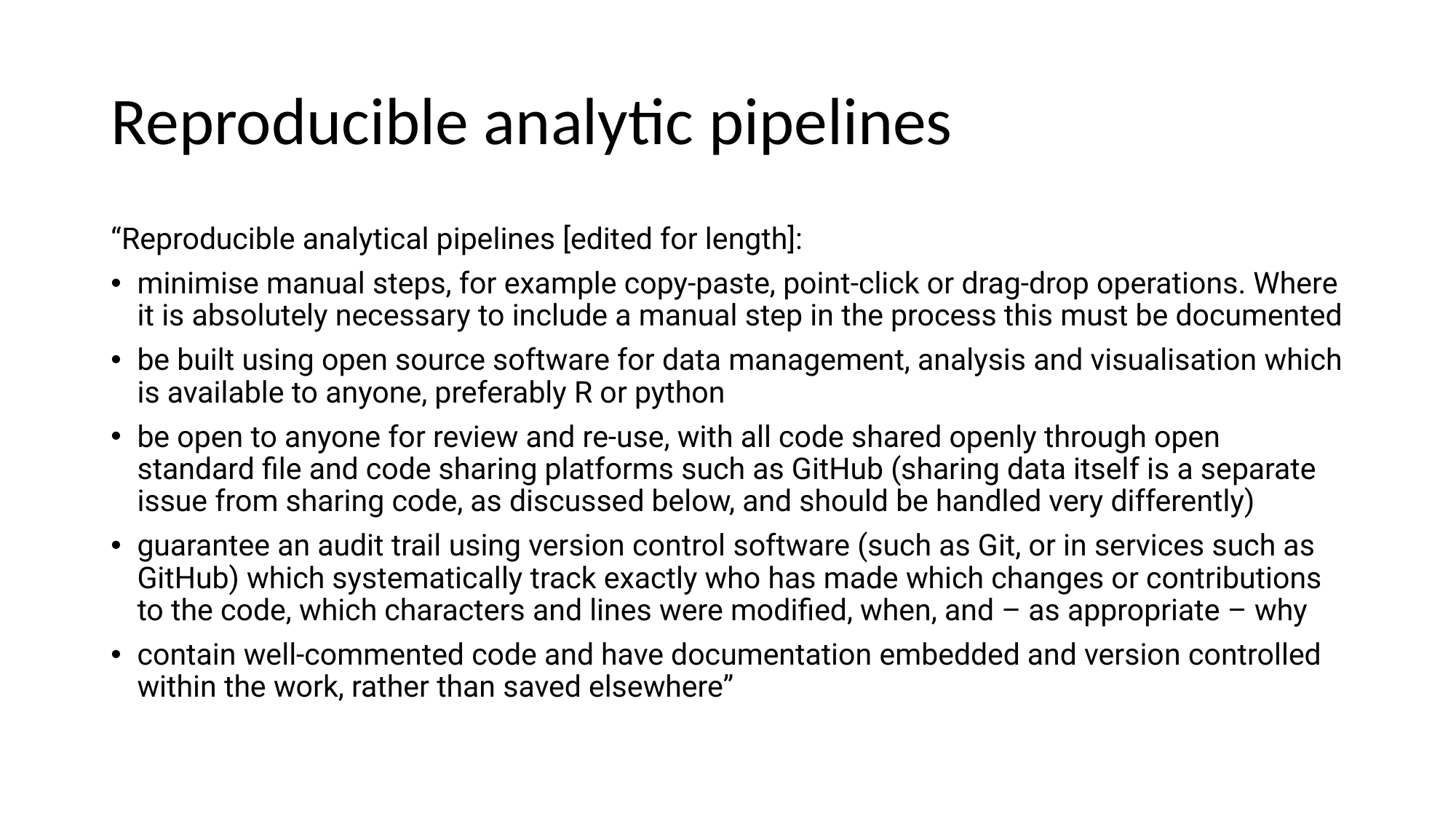

# Reproducible analytic pipelines
“Reproducible analytical pipelines [edited for length]:
minimise manual steps, for example copy-paste, point-click or drag-drop operations. Where it is absolutely necessary to include a manual step in the process this must be documented
be built using open source software for data management, analysis and visualisation which is available to anyone, preferably R or python
be open to anyone for review and re-use, with all code shared openly through open standard file and code sharing platforms such as GitHub (sharing data itself is a separate issue from sharing code, as discussed below, and should be handled very differently)
guarantee an audit trail using version control software (such as Git, or in services such as GitHub) which systematically track exactly who has made which changes or contributions to the code, which characters and lines were modified, when, and – as appropriate – why
contain well-commented code and have documentation embedded and version controlled within the work, rather than saved elsewhere”